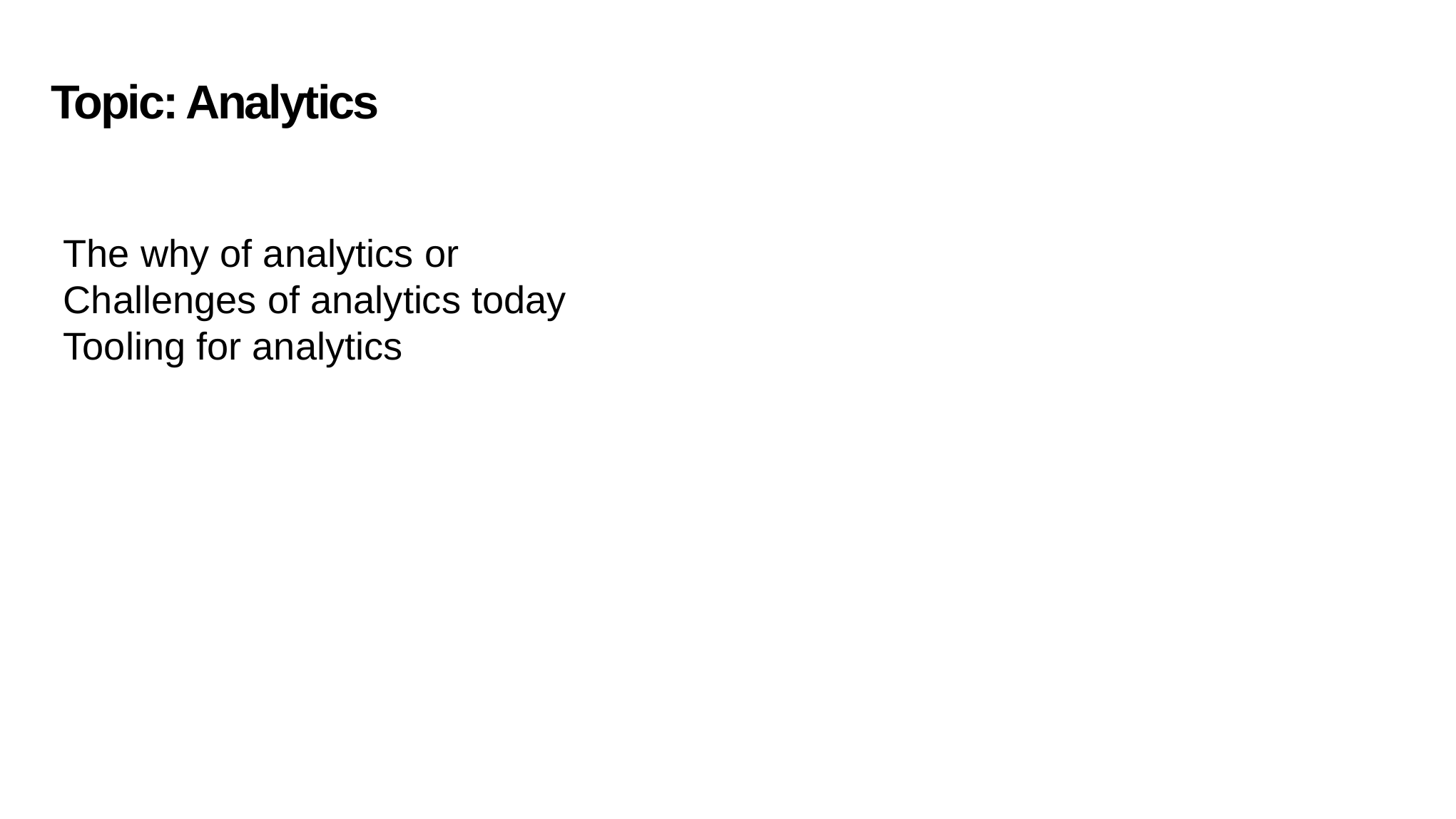

# Topic: Analytics
The why of analytics or
Challenges of analytics today
Tooling for analytics